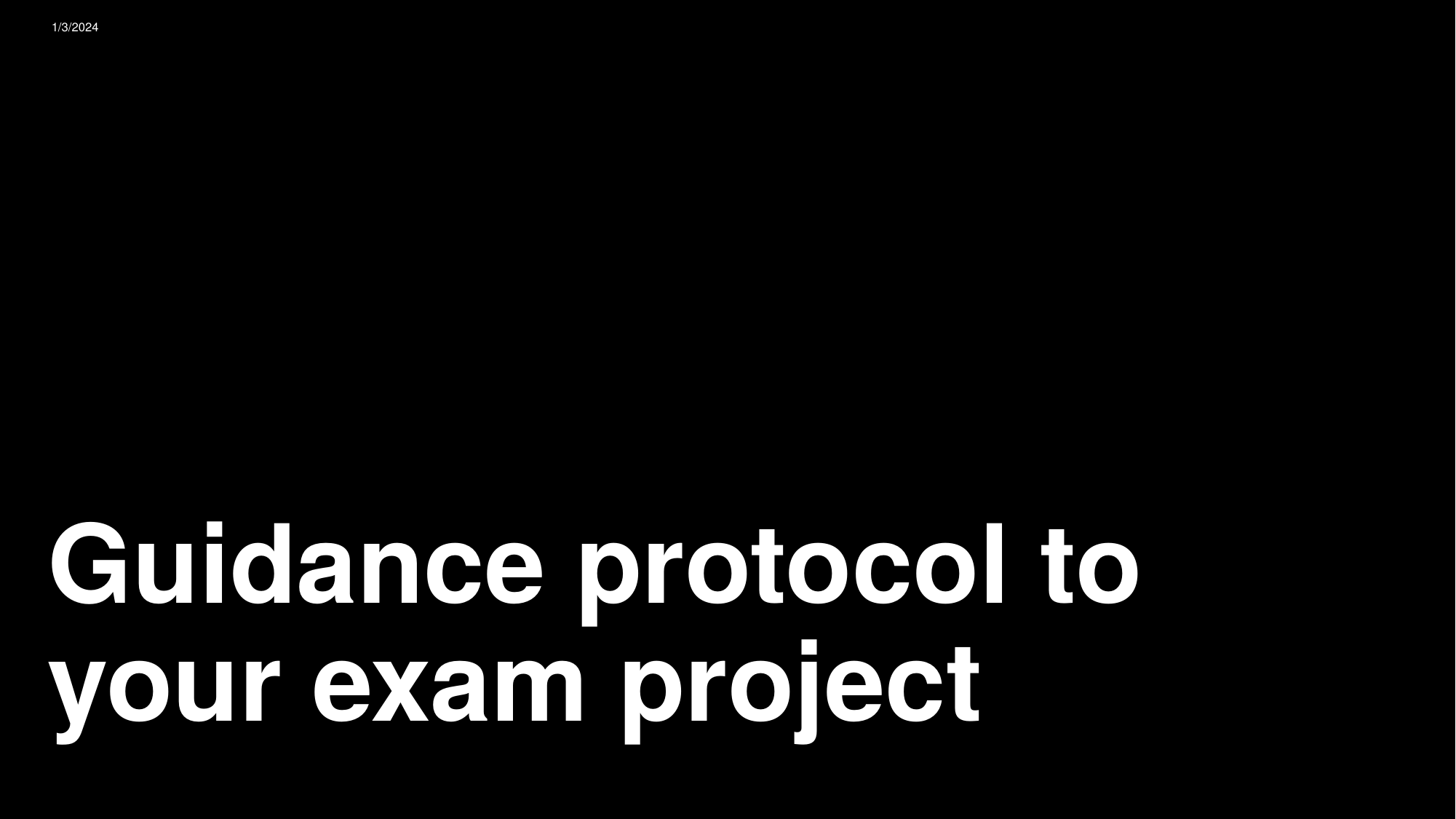

1/3/2024
How XBI will guide you in the exam time period?
# Guidance protocol to your exam project
Sample Footer Text
12